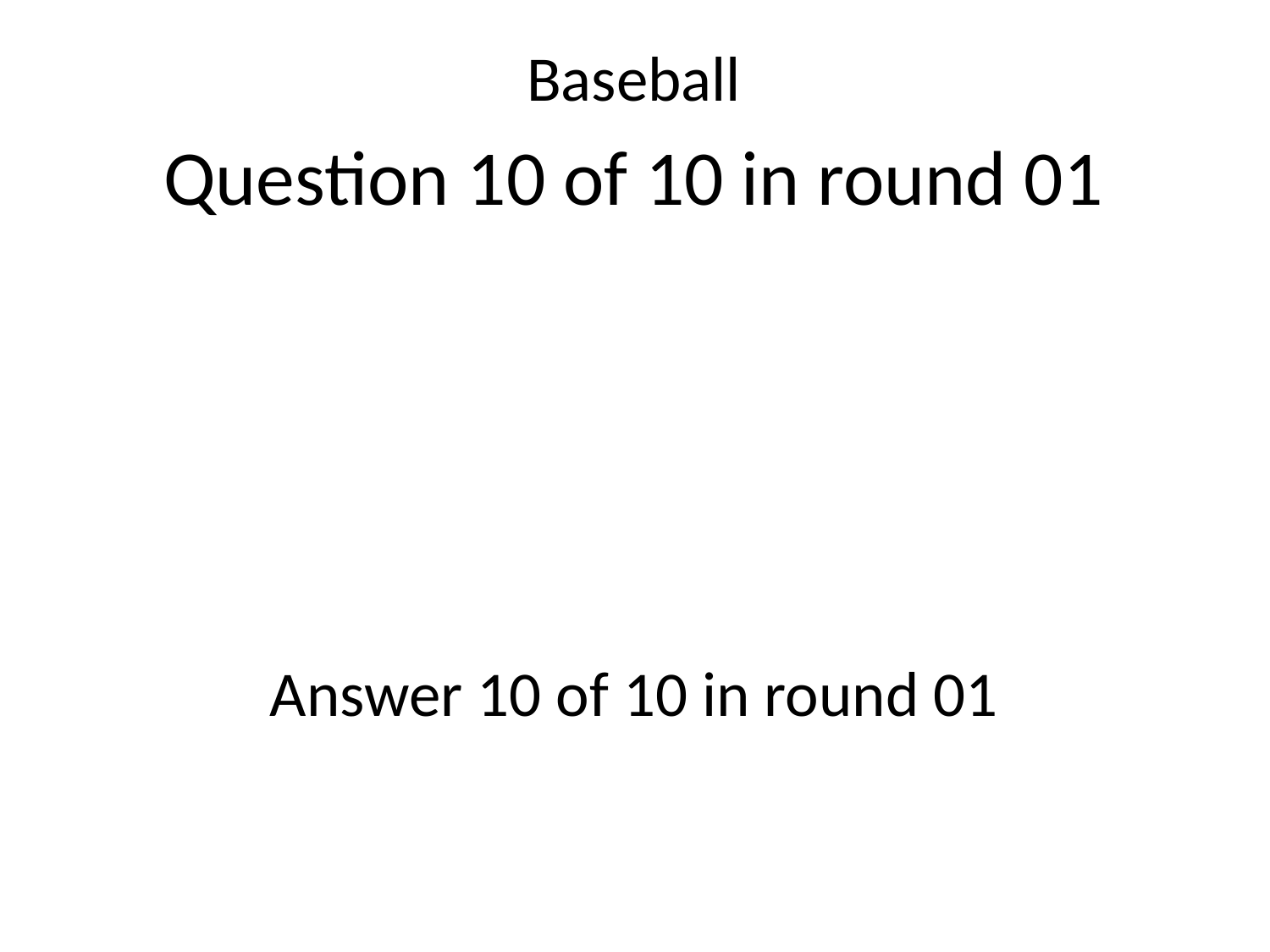

Baseball
Question 10 of 10 in round 01
Answer 10 of 10 in round 01